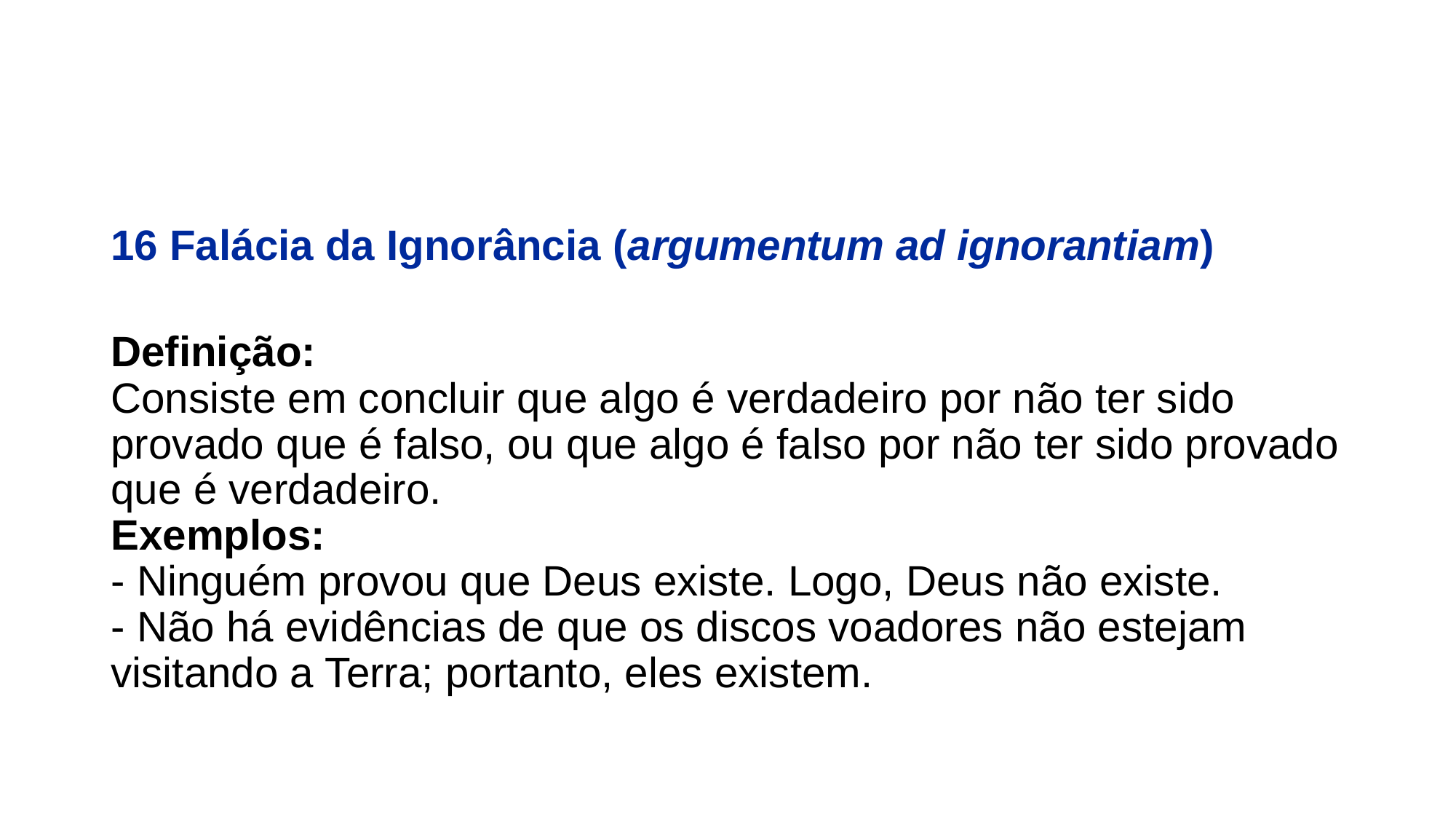

#
16 Falácia da Ignorância (argumentum ad ignorantiam)
Definição:
Consiste em concluir que algo é verdadeiro por não ter sido provado que é falso, ou que algo é falso por não ter sido provado que é verdadeiro.
Exemplos:
- Ninguém provou que Deus existe. Logo, Deus não existe.
- Não há evidências de que os discos voadores não estejam visitando a Terra; portanto, eles existem.